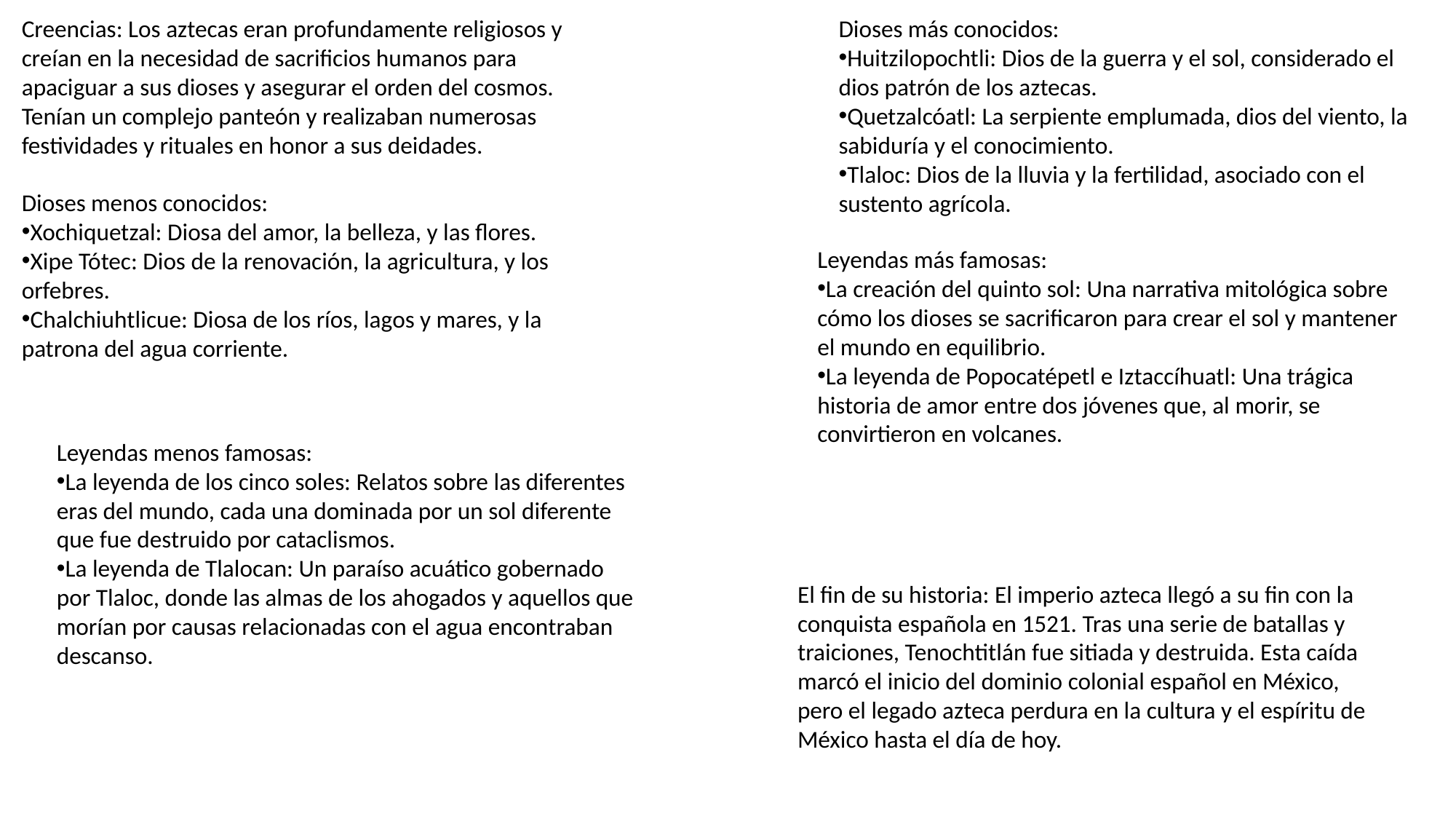

Creencias: Los aztecas eran profundamente religiosos y creían en la necesidad de sacrificios humanos para apaciguar a sus dioses y asegurar el orden del cosmos. Tenían un complejo panteón y realizaban numerosas festividades y rituales en honor a sus deidades.
Dioses más conocidos:
Huitzilopochtli: Dios de la guerra y el sol, considerado el dios patrón de los aztecas.
Quetzalcóatl: La serpiente emplumada, dios del viento, la sabiduría y el conocimiento.
Tlaloc: Dios de la lluvia y la fertilidad, asociado con el sustento agrícola.
Dioses menos conocidos:
Xochiquetzal: Diosa del amor, la belleza, y las flores.
Xipe Tótec: Dios de la renovación, la agricultura, y los orfebres.
Chalchiuhtlicue: Diosa de los ríos, lagos y mares, y la patrona del agua corriente.
Leyendas más famosas:
La creación del quinto sol: Una narrativa mitológica sobre cómo los dioses se sacrificaron para crear el sol y mantener el mundo en equilibrio.
La leyenda de Popocatépetl e Iztaccíhuatl: Una trágica historia de amor entre dos jóvenes que, al morir, se convirtieron en volcanes.
Leyendas menos famosas:
La leyenda de los cinco soles: Relatos sobre las diferentes eras del mundo, cada una dominada por un sol diferente que fue destruido por cataclismos.
La leyenda de Tlalocan: Un paraíso acuático gobernado por Tlaloc, donde las almas de los ahogados y aquellos que morían por causas relacionadas con el agua encontraban descanso.
El fin de su historia: El imperio azteca llegó a su fin con la conquista española en 1521. Tras una serie de batallas y traiciones, Tenochtitlán fue sitiada y destruida. Esta caída marcó el inicio del dominio colonial español en México, pero el legado azteca perdura en la cultura y el espíritu de México hasta el día de hoy.